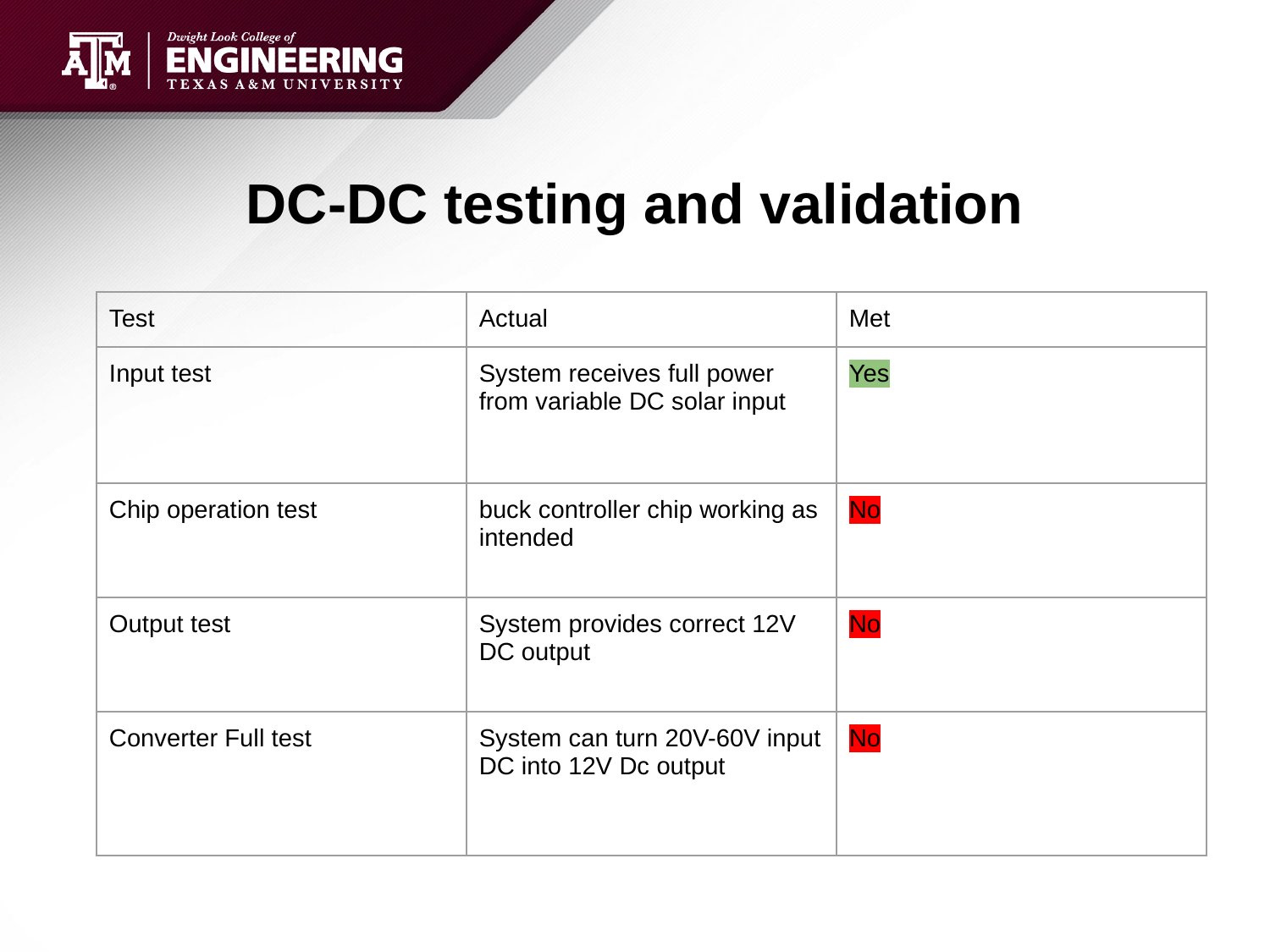

# DC-DC testing and validation
| Test | Actual | Met |
| --- | --- | --- |
| Input test | System receives full power from variable DC solar input | Yes |
| Chip operation test | buck controller chip working as intended | No |
| Output test | System provides correct 12V DC output | No |
| Converter Full test | System can turn 20V-60V input DC into 12V Dc output | No |